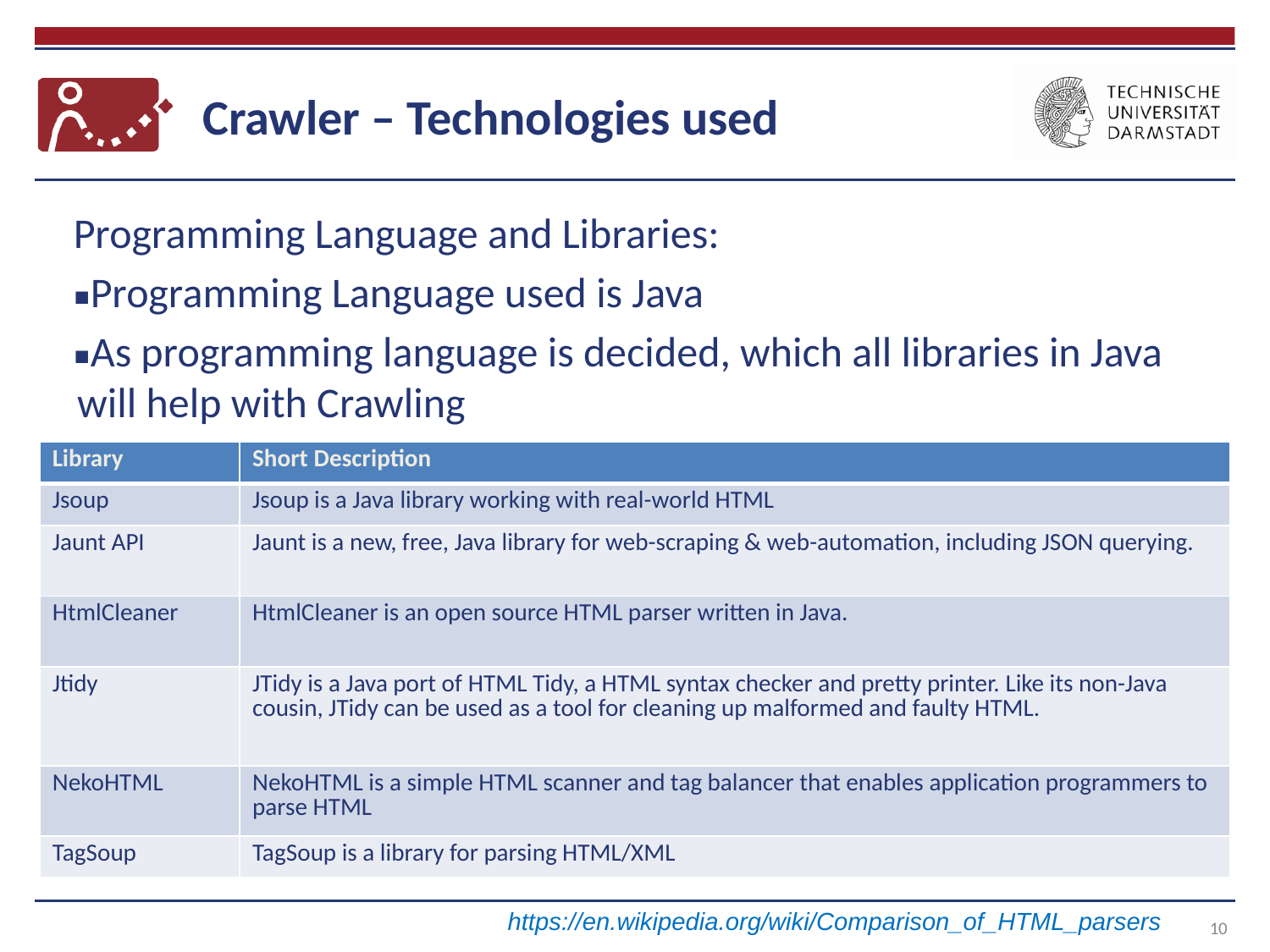

# Crawler – Technologies used
Programming Language and Libraries:
Programming Language used is Java
As programming language is decided, which all libraries in Java will help with Crawling
| Library | Short Description |
| --- | --- |
| Jsoup | Jsoup is a Java library working with real-world HTML |
| Jaunt API | Jaunt is a new, free, Java library for web-scraping & web-automation, including JSON querying. |
| HtmlCleaner | HtmlCleaner is an open source HTML parser written in Java. |
| Jtidy | JTidy is a Java port of HTML Tidy, a HTML syntax checker and pretty printer. Like its non-Java cousin, JTidy can be used as a tool for cleaning up malformed and faulty HTML. |
| NekoHTML | NekoHTML is a simple HTML scanner and tag balancer that enables application programmers to parse HTML |
| TagSoup | TagSoup is a library for parsing HTML/XML |
https://en.wikipedia.org/wiki/Comparison_of_HTML_parsers
10